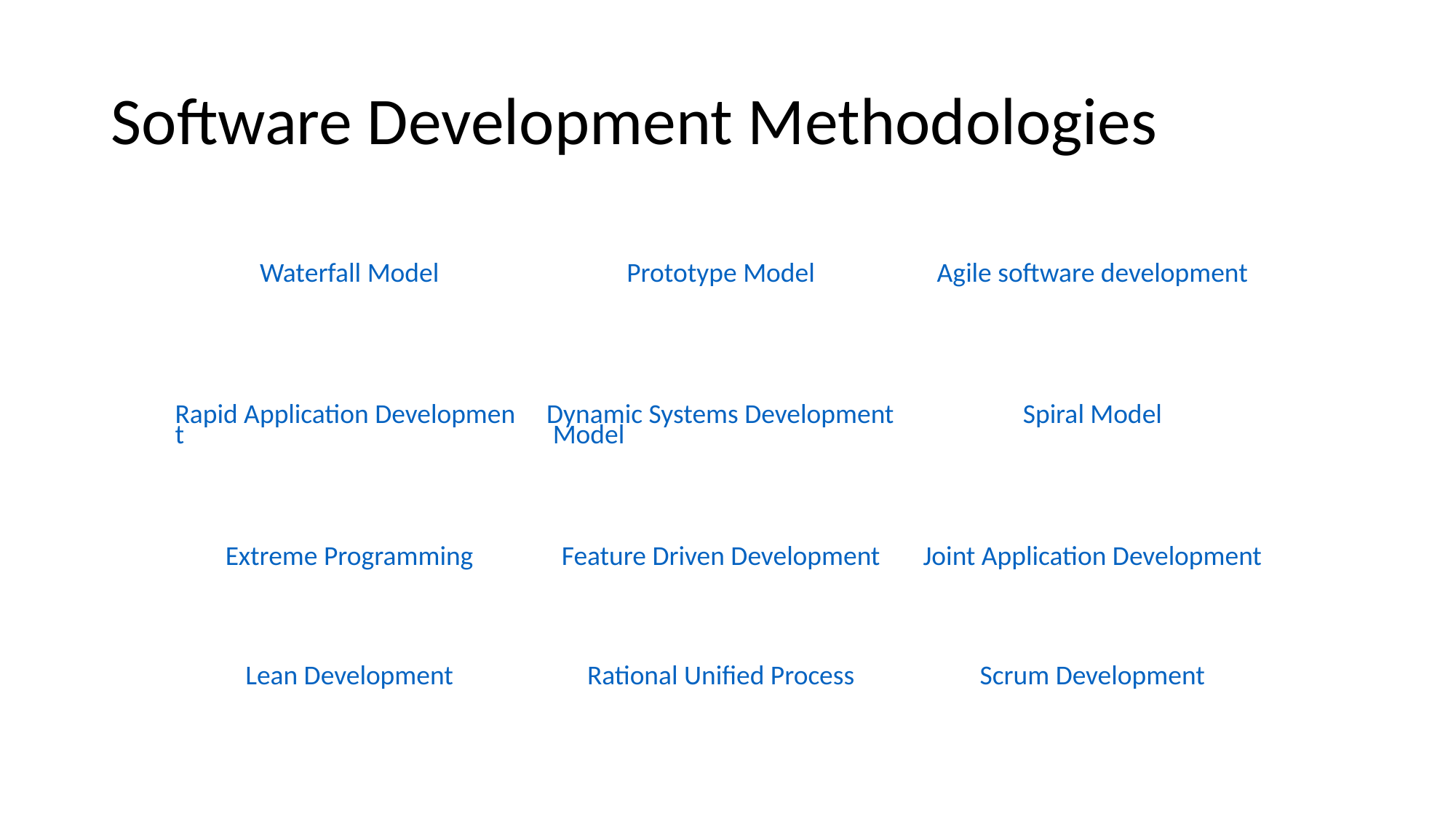

# Software Development Methodologies
| Waterfall Model | Prototype Model | Agile software development |
| --- | --- | --- |
| Rapid Application Development | Dynamic Systems Development Model | Spiral Model |
| Extreme Programming | Feature Driven Development | Joint Application Development |
| Lean Development | Rational Unified Process | Scrum Development |